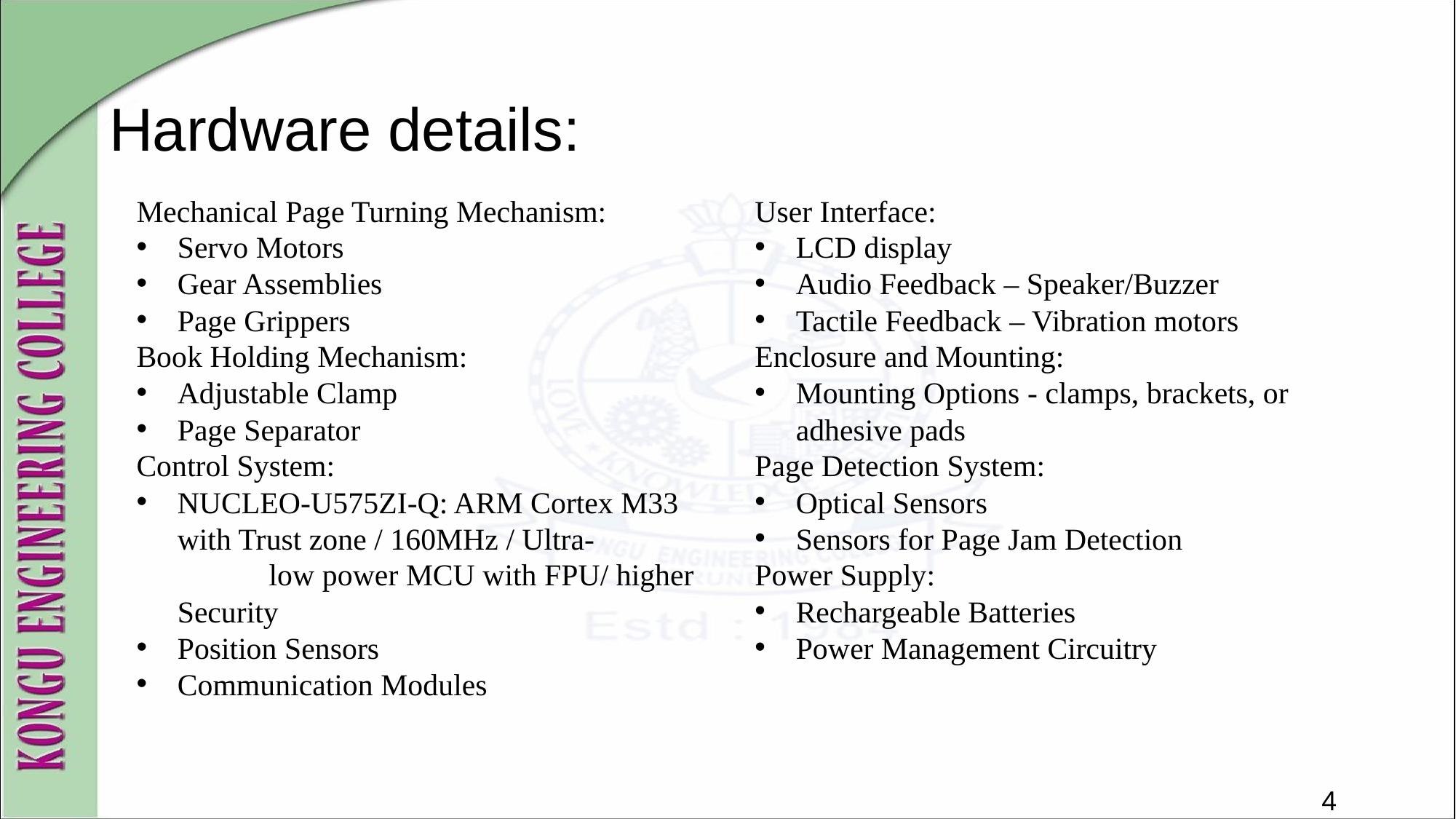

# Hardware details:
Mechanical Page Turning Mechanism:
Servo Motors
Gear Assemblies
Page Grippers
Book Holding Mechanism:
Adjustable Clamp
Page Separator
Control System:
NUCLEO-U575ZI-Q: ARM Cortex M33 with Trust zone / 160MHz / Ultra-                              low power MCU with FPU/ higher Security
Position Sensors
Communication Modules

User Interface:
LCD display
Audio Feedback – Speaker/Buzzer
Tactile Feedback – Vibration motors
Enclosure and Mounting:
Mounting Options - clamps, brackets, or adhesive pads
Page Detection System:
Optical Sensors
Sensors for Page Jam Detection
Power Supply:
Rechargeable Batteries
Power Management Circuitry

4